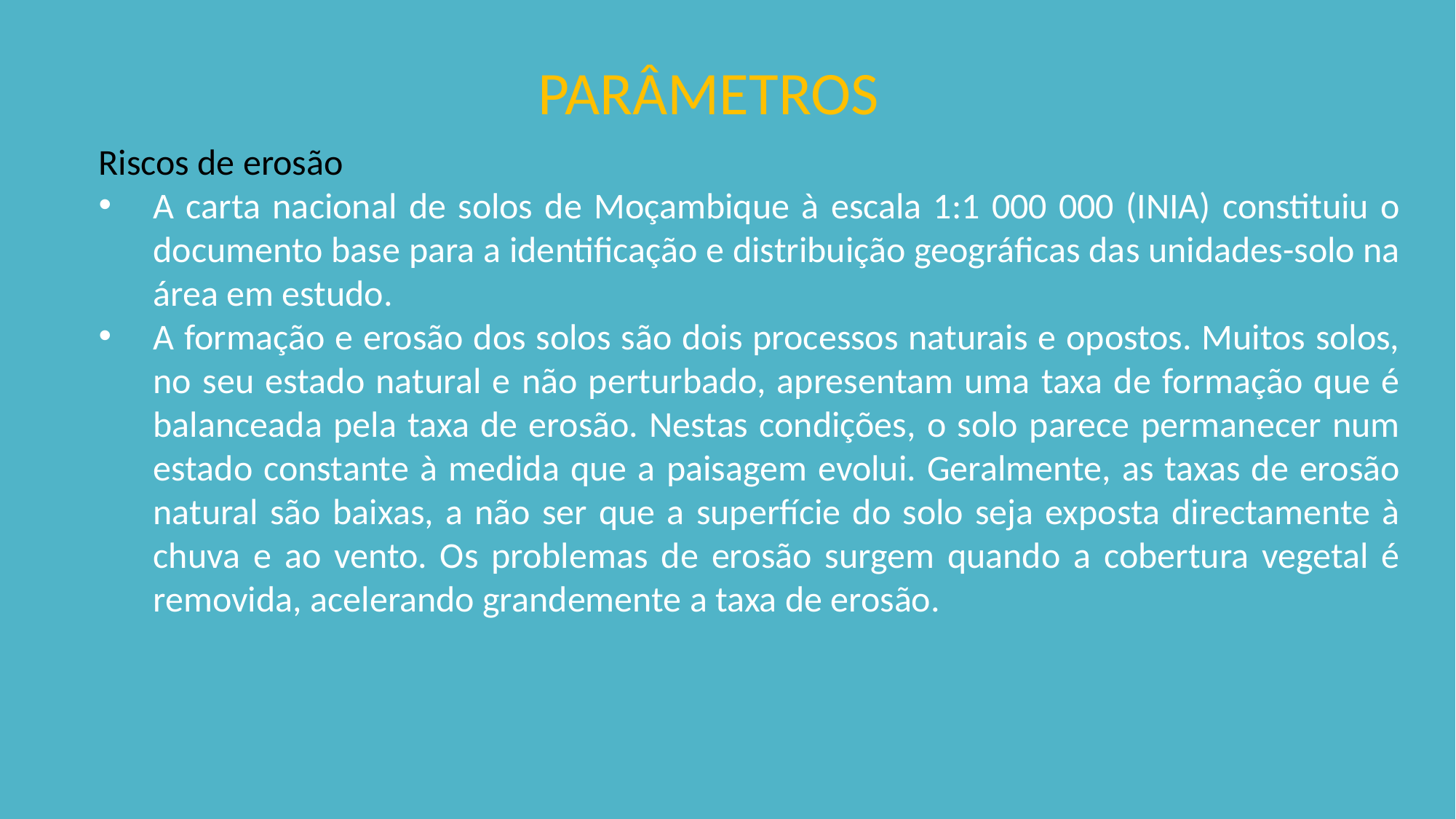

PARÂMETROS
Riscos de erosão
A carta nacional de solos de Moçambique à escala 1:1 000 000 (INIA) constituiu o documento base para a identificação e distribuição geográficas das unidades-solo na área em estudo.
A formação e erosão dos solos são dois processos naturais e opostos. Muitos solos, no seu estado natural e não perturbado, apresentam uma taxa de formação que é balanceada pela taxa de erosão. Nestas condições, o solo parece permanecer num estado constante à medida que a paisagem evolui. Geralmente, as taxas de erosão natural são baixas, a não ser que a superfície do solo seja exposta directamente à chuva e ao vento. Os problemas de erosão surgem quando a cobertura vegetal é removida, acelerando grandemente a taxa de erosão.